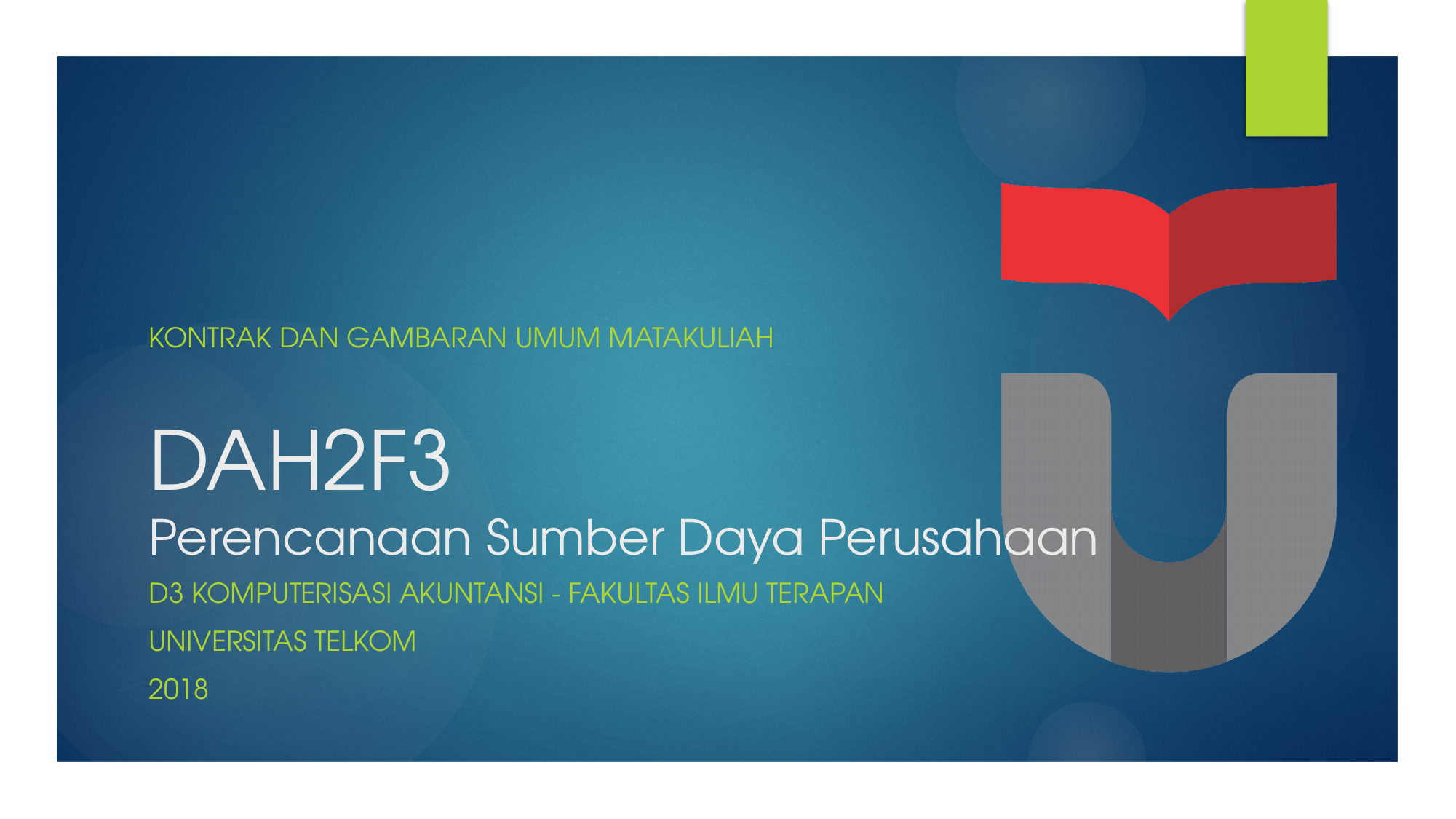

# DAH2F3 Perencanaan Sumber Daya Perusahaan
Kontrak dan Gambaran Umum Matakuliah
D3 KOMPUTERISASI AKUNTANSI - Fakultas Ilmu Terapan
Universitas Telkom
2018